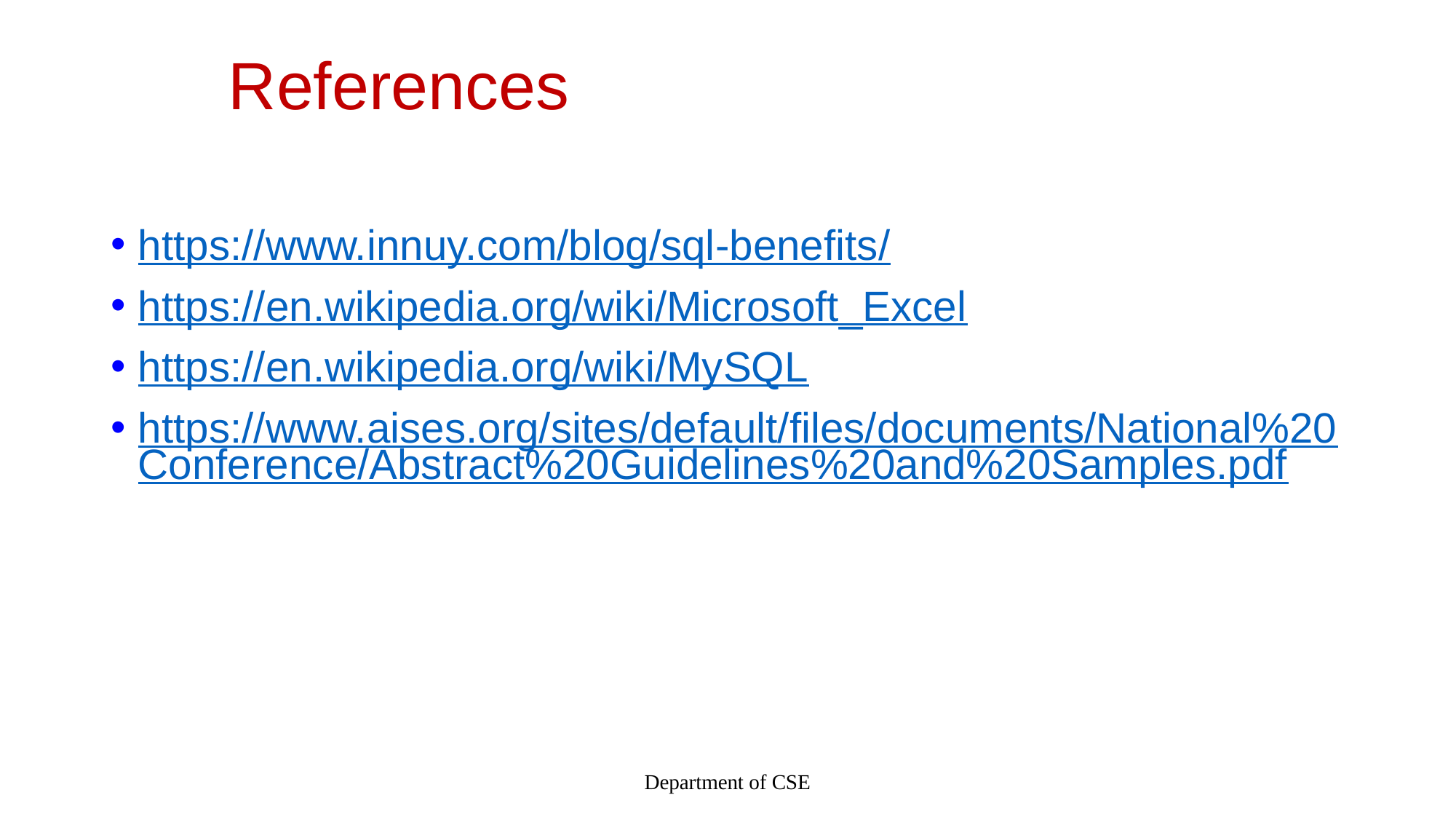

# References
https://www.innuy.com/blog/sql-benefits/
https://en.wikipedia.org/wiki/Microsoft_Excel
https://en.wikipedia.org/wiki/MySQL
https://www.aises.org/sites/default/files/documents/National%20Conference/Abstract%20Guidelines%20and%20Samples.pdf

Department of CSE
13